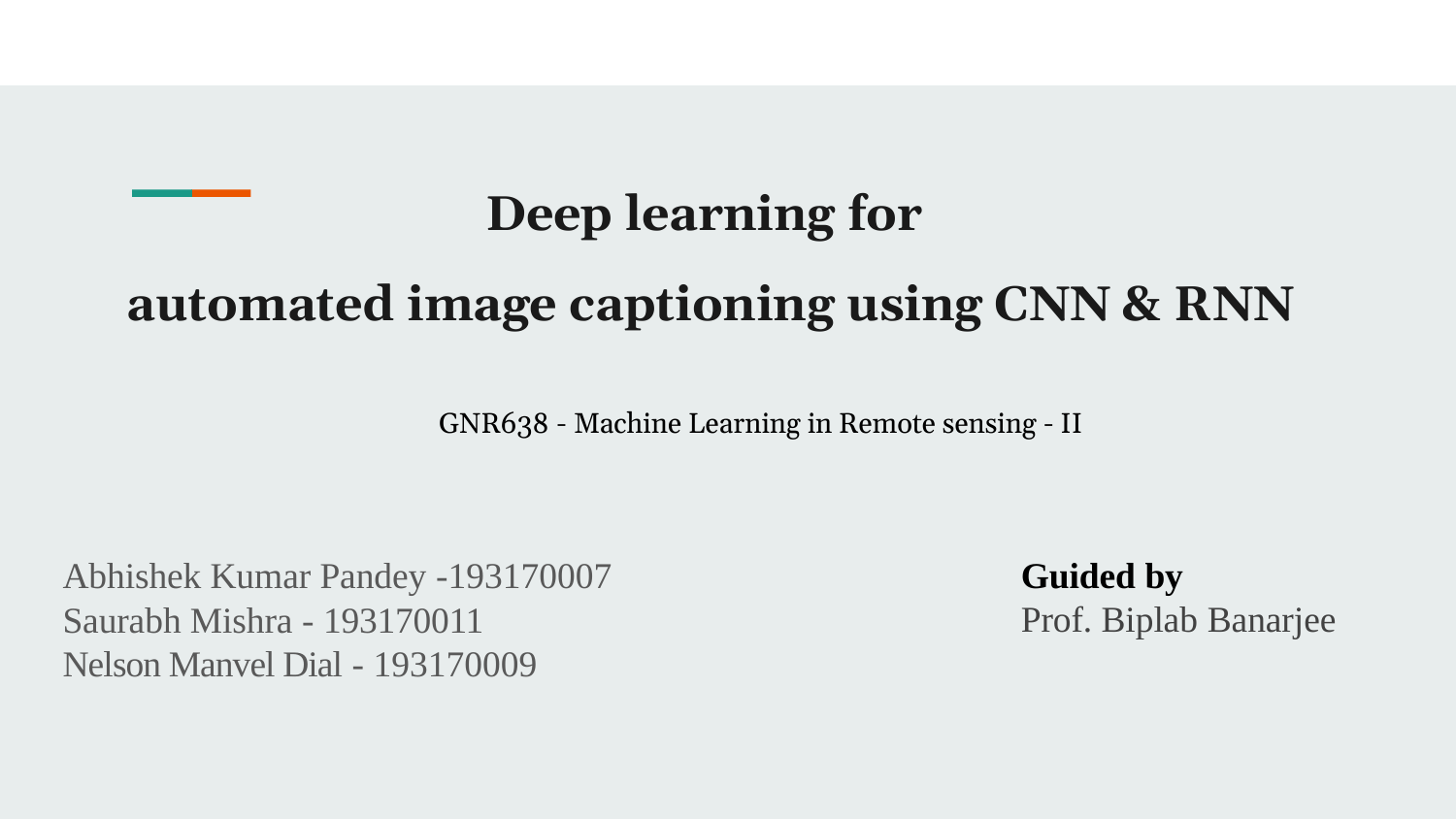

Deep learning for
automated image captioning using CNN & RNN

GNR638 - Machine Learning in Remote sensing - II
Abhishek Kumar Pandey -193170007  Saurabh Mishra - 193170011
Nelson Manvel Dial - 193170009
Guided by
Prof. Biplab Banarjee